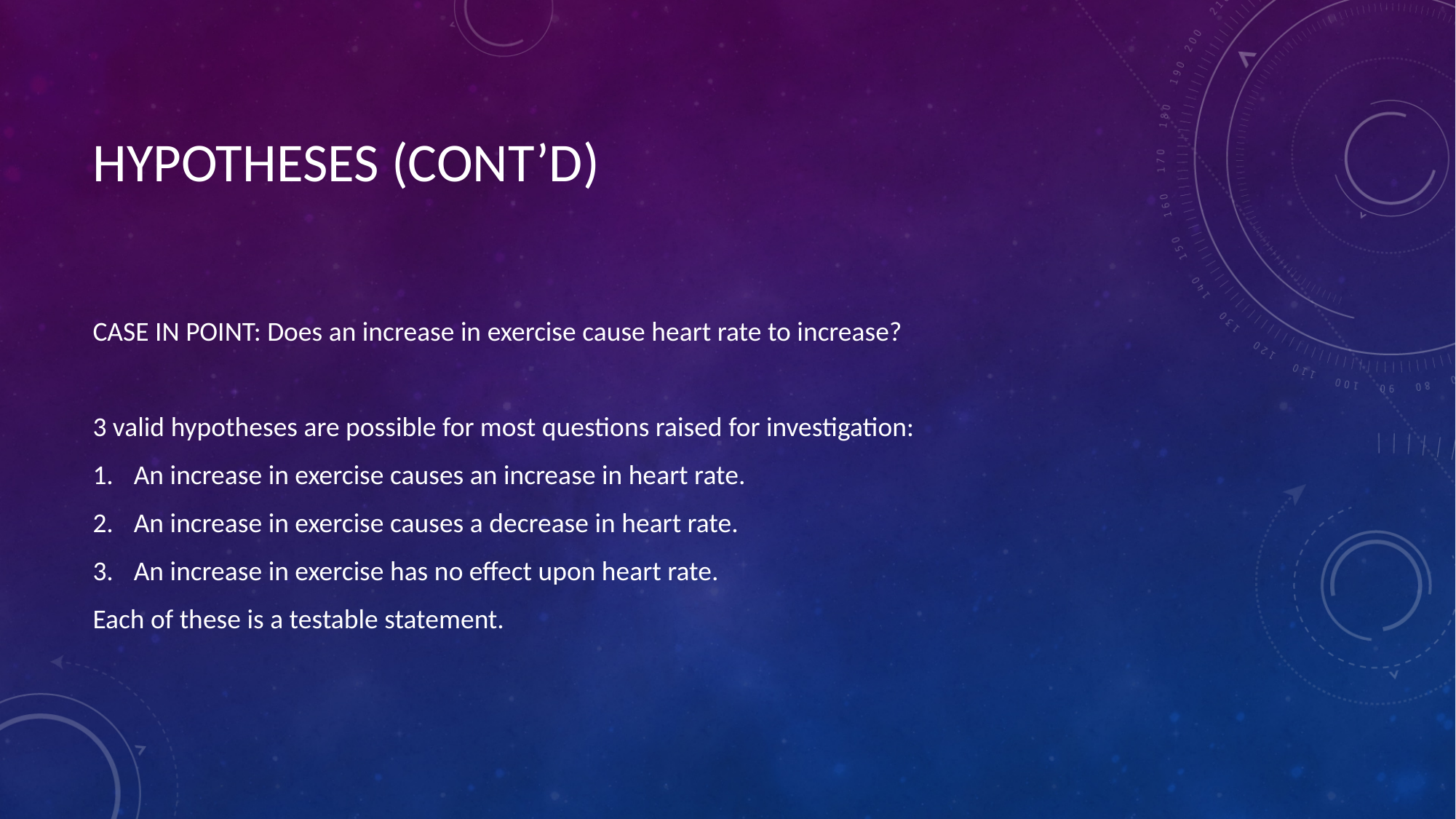

# Hypotheses (cont’d)
CASE IN POINT: Does an increase in exercise cause heart rate to increase?

3 valid hypotheses are possible for most questions raised for investigation:
An increase in exercise causes an increase in heart rate.
An increase in exercise causes a decrease in heart rate.
An increase in exercise has no effect upon heart rate.
Each of these is a testable statement.